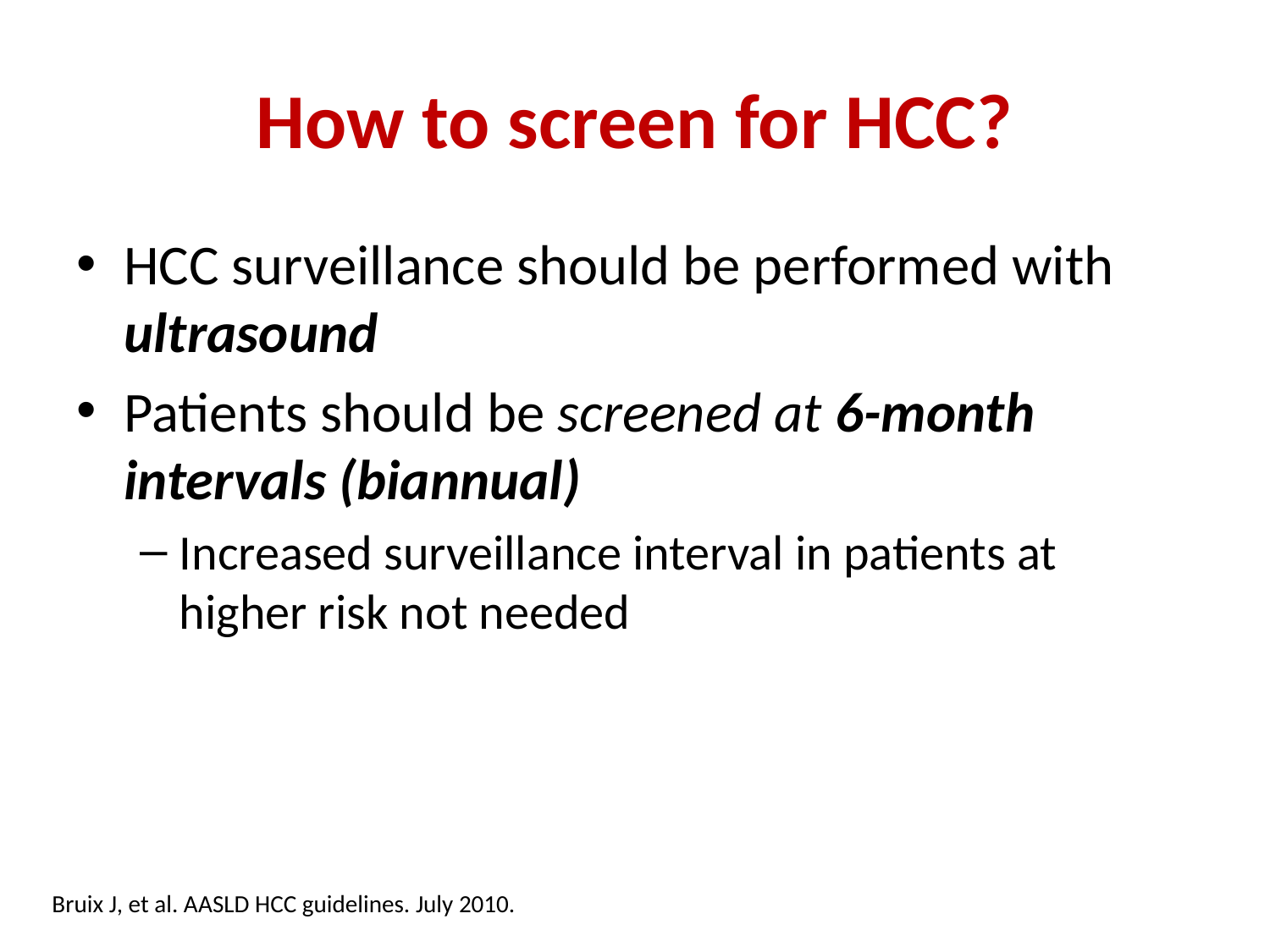

# How to screen for HCC?
HCC surveillance should be performed with ultrasound
Patients should be screened at 6-month intervals (biannual)
Increased surveillance interval in patients at higher risk not needed

Bruix J, et al. AASLD HCC guidelines. July 2010.